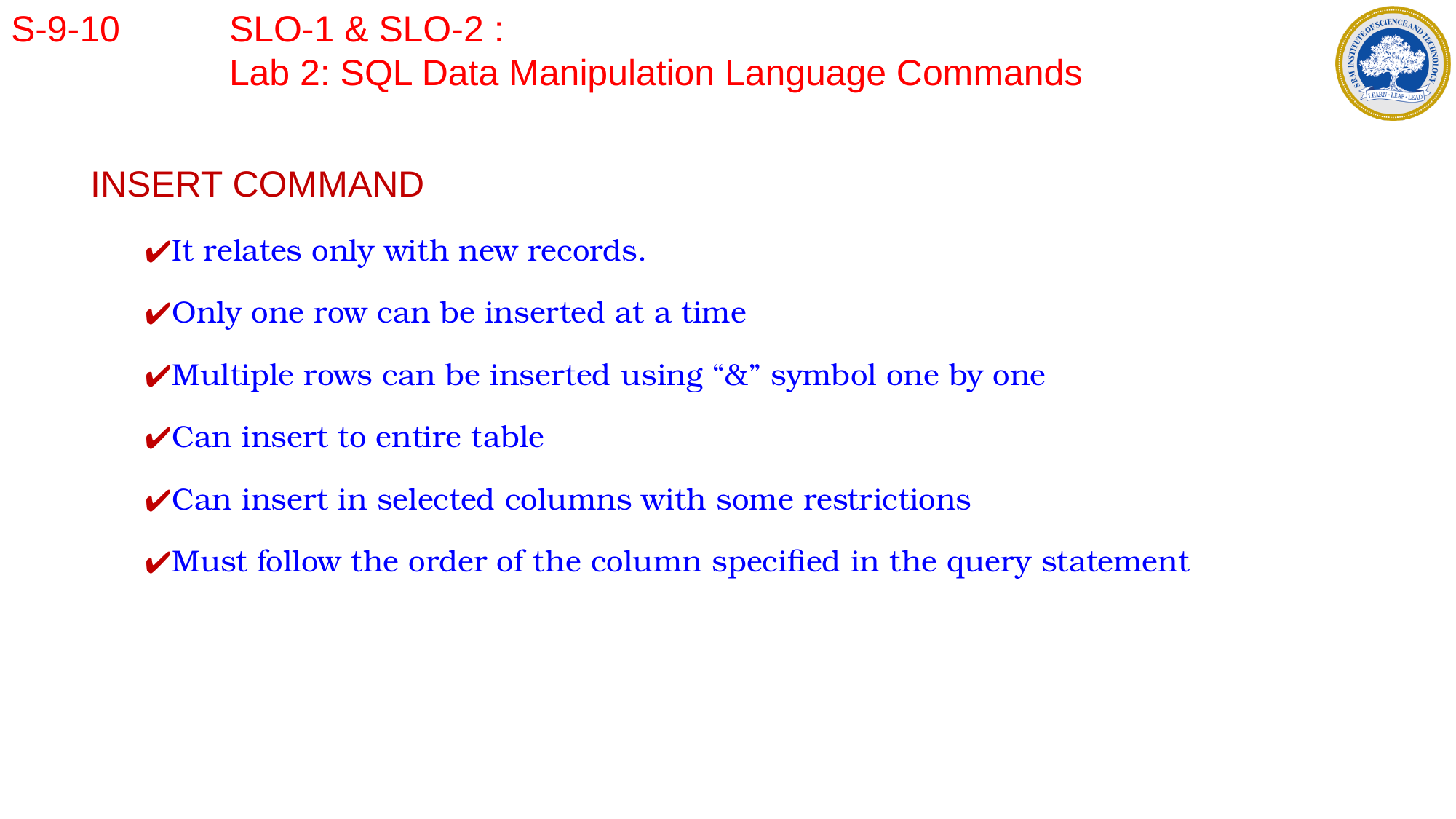

S-9-10	SLO-1 & SLO-2 :
		Lab 2: SQL Data Manipulation Language Commands
INSERT COMMAND
It relates only with new records.
Only one row can be inserted at a time
Multiple rows can be inserted using “&” symbol one by one
Can insert to entire table
Can insert in selected columns with some restrictions
Must follow the order of the column specified in the query statement